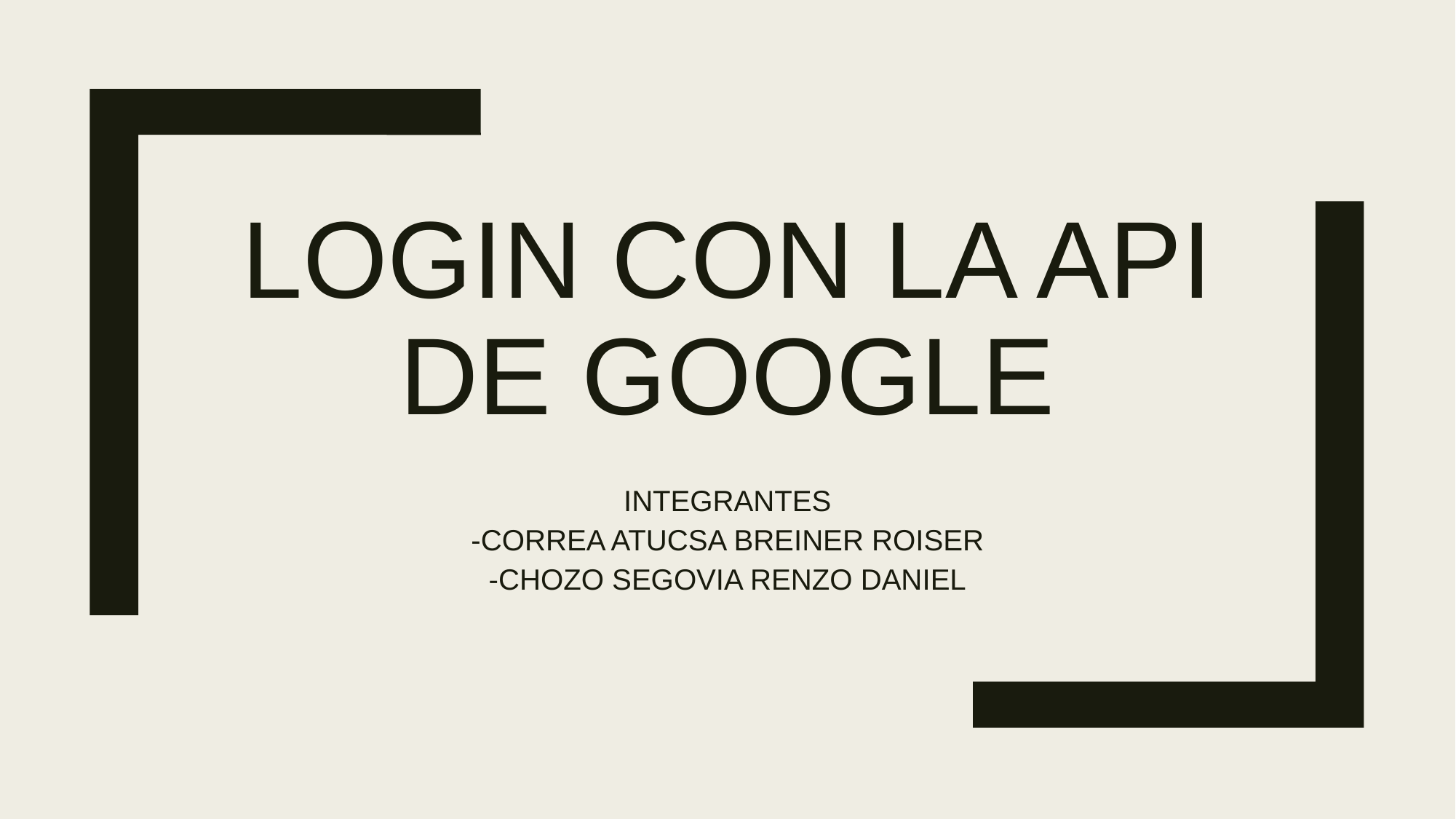

# LOGIN CON LA API DE GOOGLE
INTEGRANTES
-CORREA ATUCSA BREINER ROISER
-CHOZO SEGOVIA RENZO DANIEL